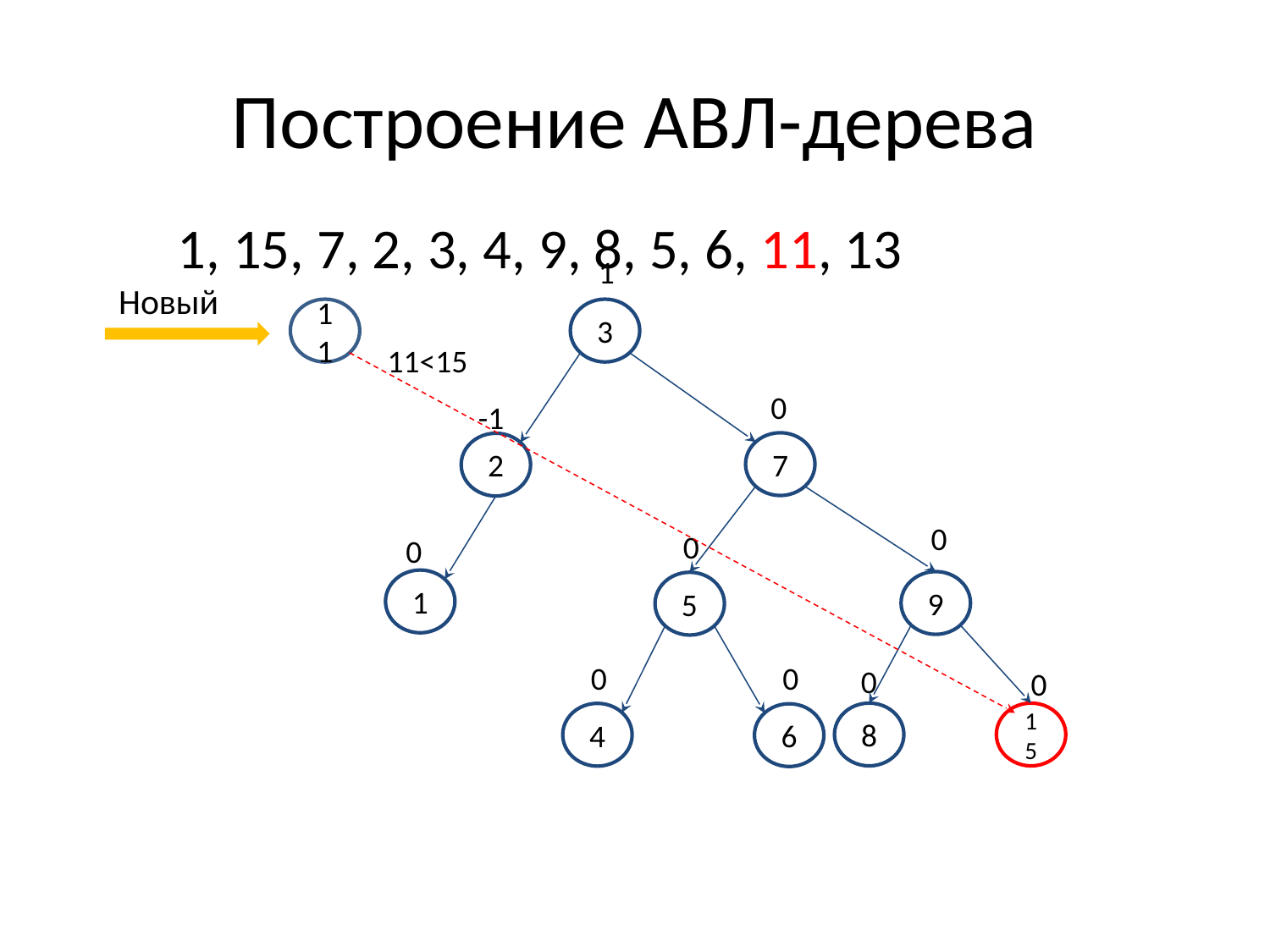

# Построение АВЛ-дерева
1, 15, 7, 2, 3, 4, 9, 8, 5, 6, 11, 13
1
3

11
Новый

11<15
0
7
-1
2
0
9
0
5
0
1
0
4
0
6
0
8
0
15